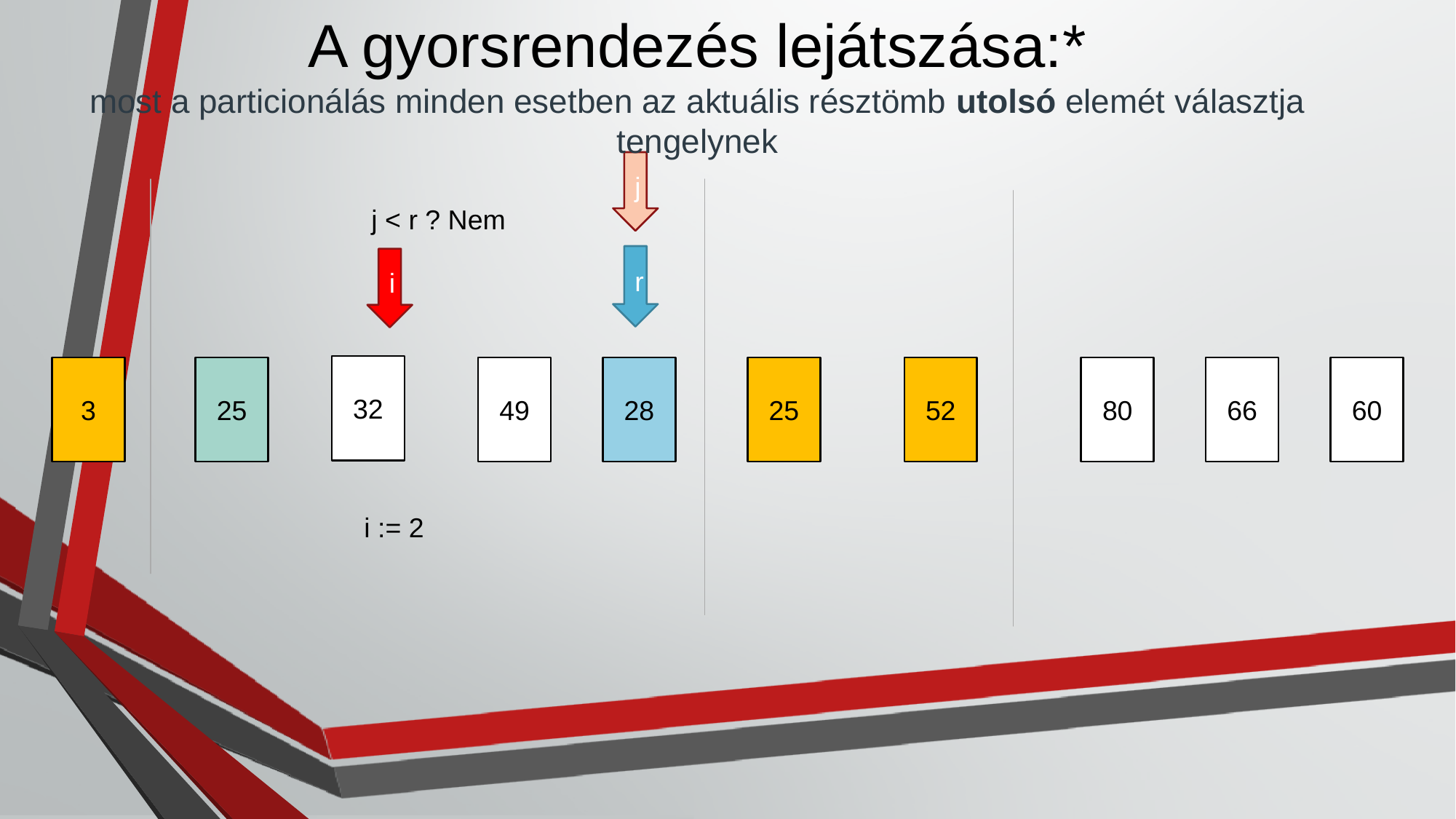

# A gyorsrendezés lejátszása:* most a particionálás minden esetben az aktuális résztömb utolsó elemét választja tengelynek
j
j < r ? Nem
r
i
32
3
25
49
28
25
52
80
66
60
i := 2